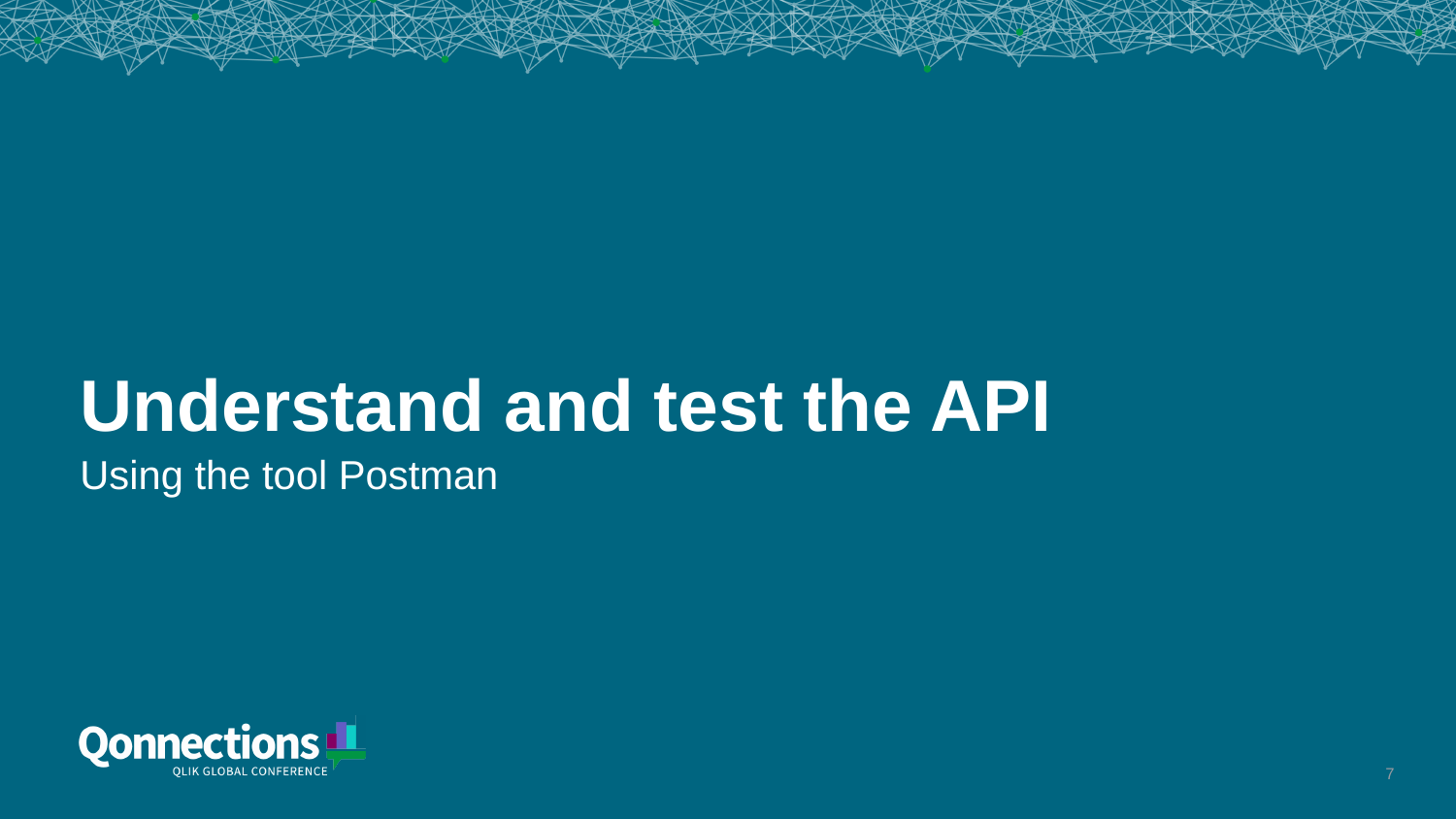

# Understand and test the API
Using the tool Postman
Using a tool like Postman